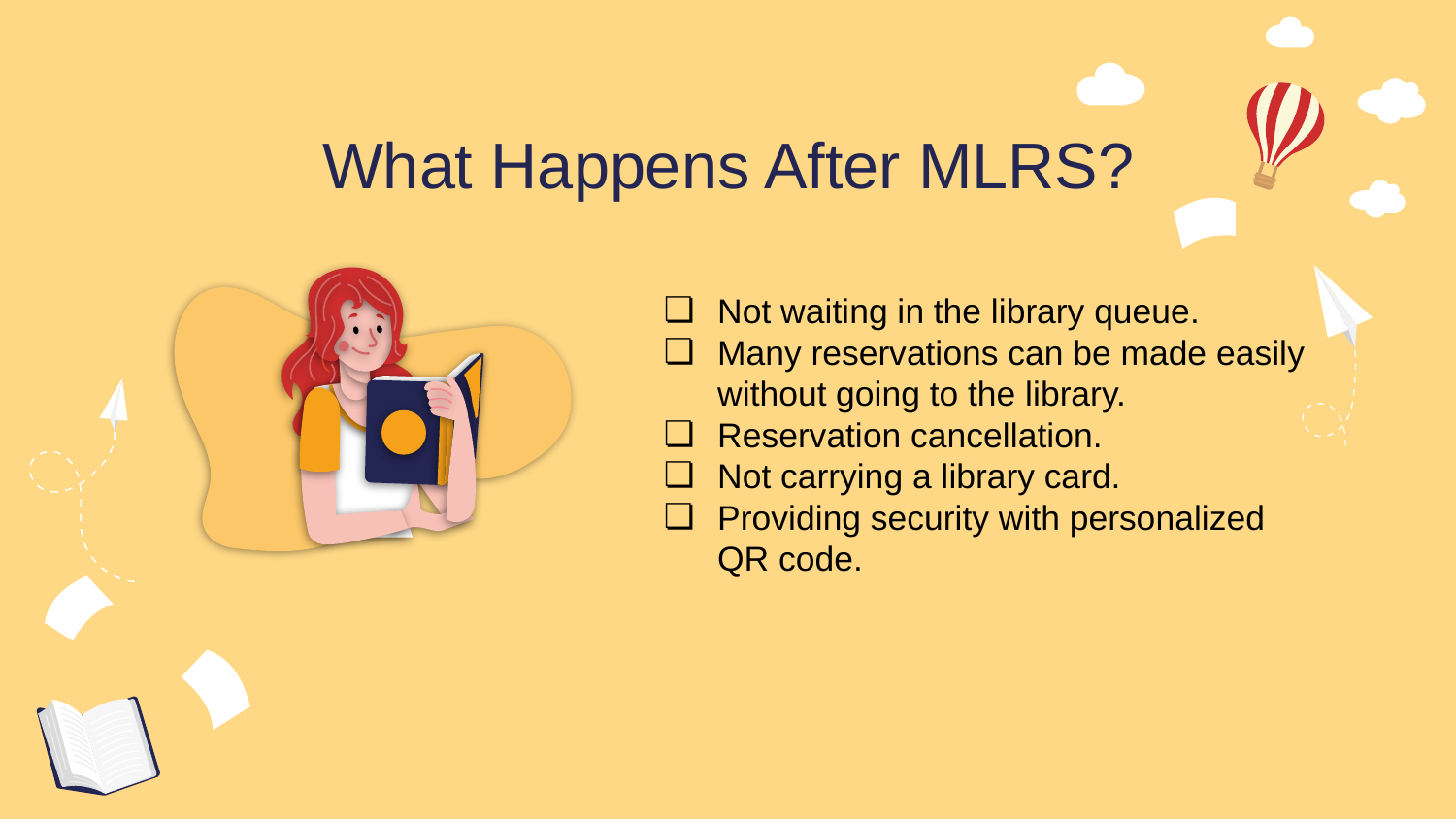

# What Happens After MLRS?

Not waiting in the library queue.
Many reservations can be made easily without going to the library.
Reservation cancellation.
Not carrying a library card.
Providing security with personalized QR code.